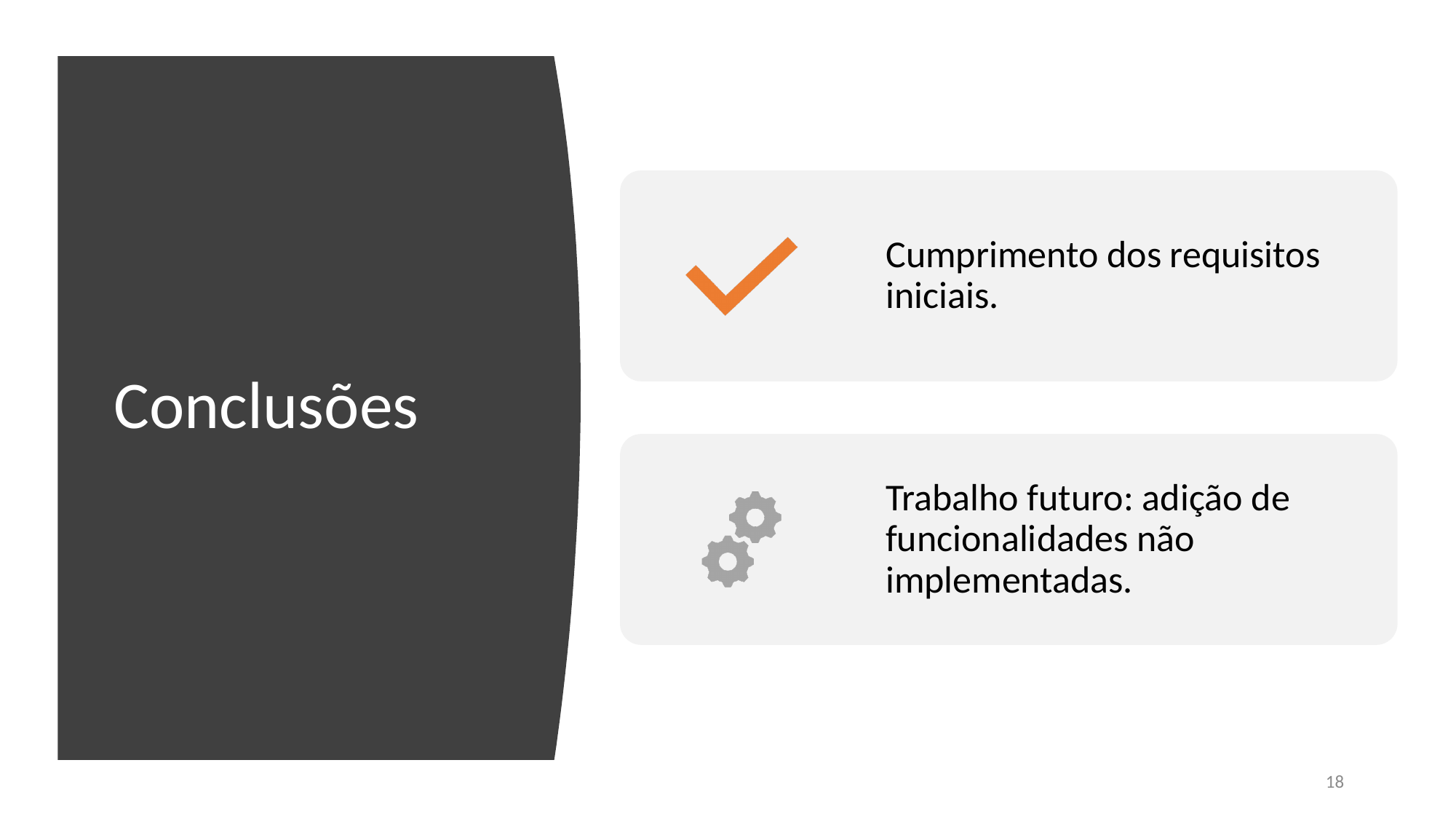

Cumprimento dos requisitos iniciais.
Trabalho futuro: adição de funcionalidades não implementadas.

# Conclusões
18